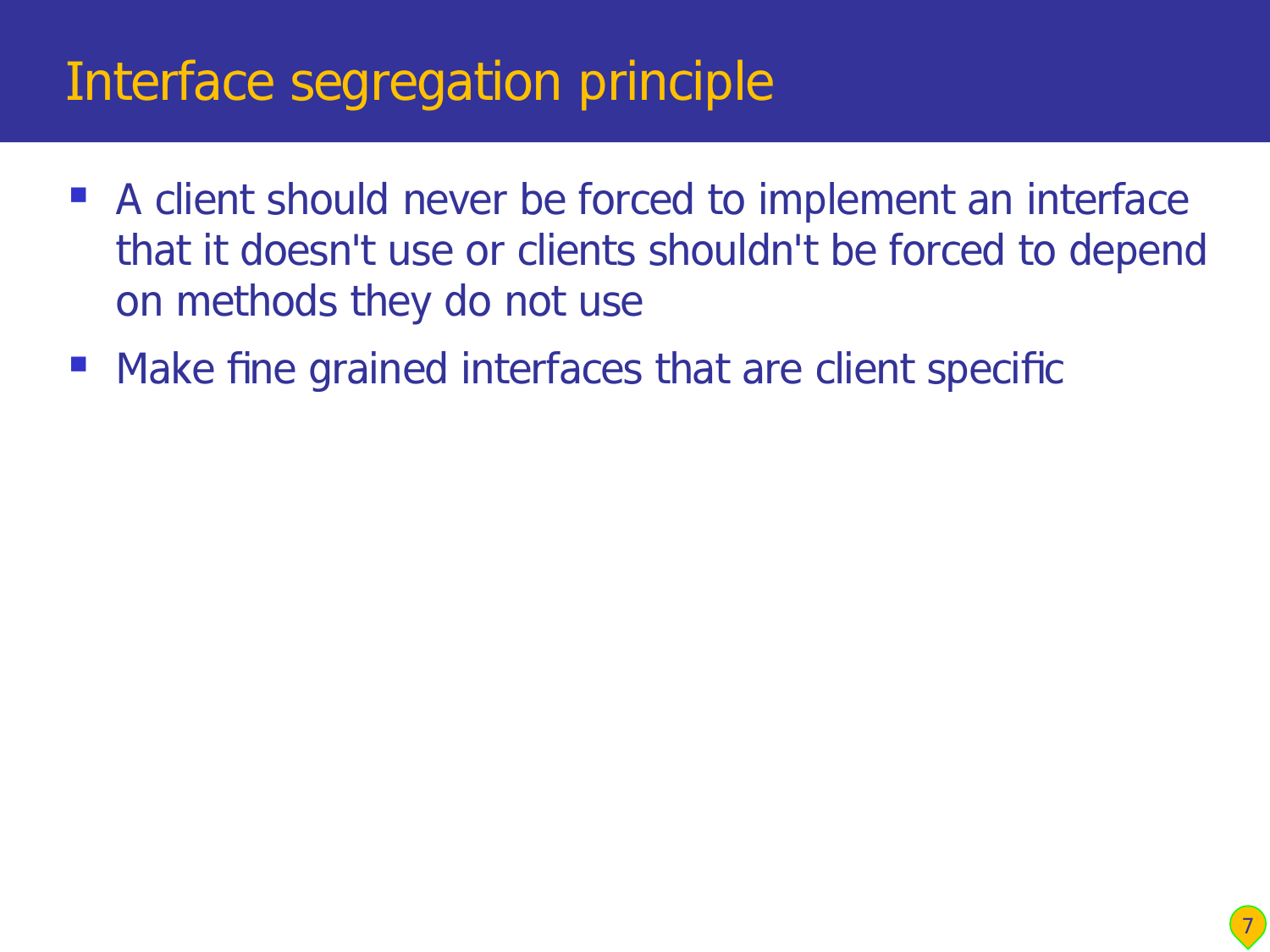

# Interface segregation principle
A client should never be forced to implement an interface that it doesn't use or clients shouldn't be forced to depend on methods they do not use
Make fine grained interfaces that are client specific
7